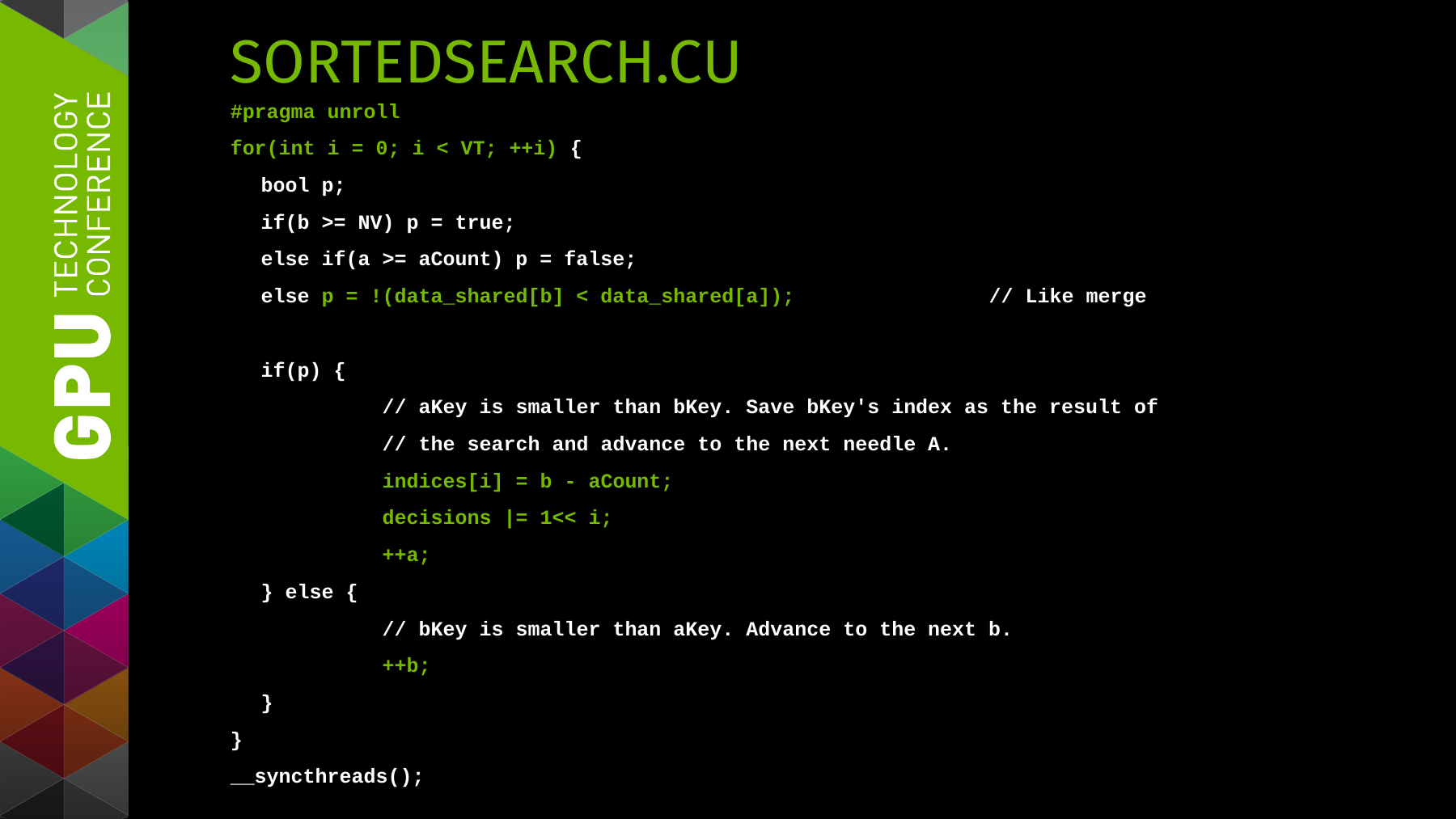

# Sortedsearch.cu
#pragma unroll
for(int i = 0; i < VT; ++i) {
	bool p;
	if(b >= NV) p = true;
	else if(a >= aCount) p = false;
	else p = !(data_shared[b] < data_shared[a]);		// Like merge

	if(p) {
		// aKey is smaller than bKey. Save bKey's index as the result of
		// the search and advance to the next needle A.
		indices[i] = b - aCount;
		decisions |= 1<< i;
		++a;
	} else {
		// bKey is smaller than aKey. Advance to the next b.
		++b;
	}
}
__syncthreads();